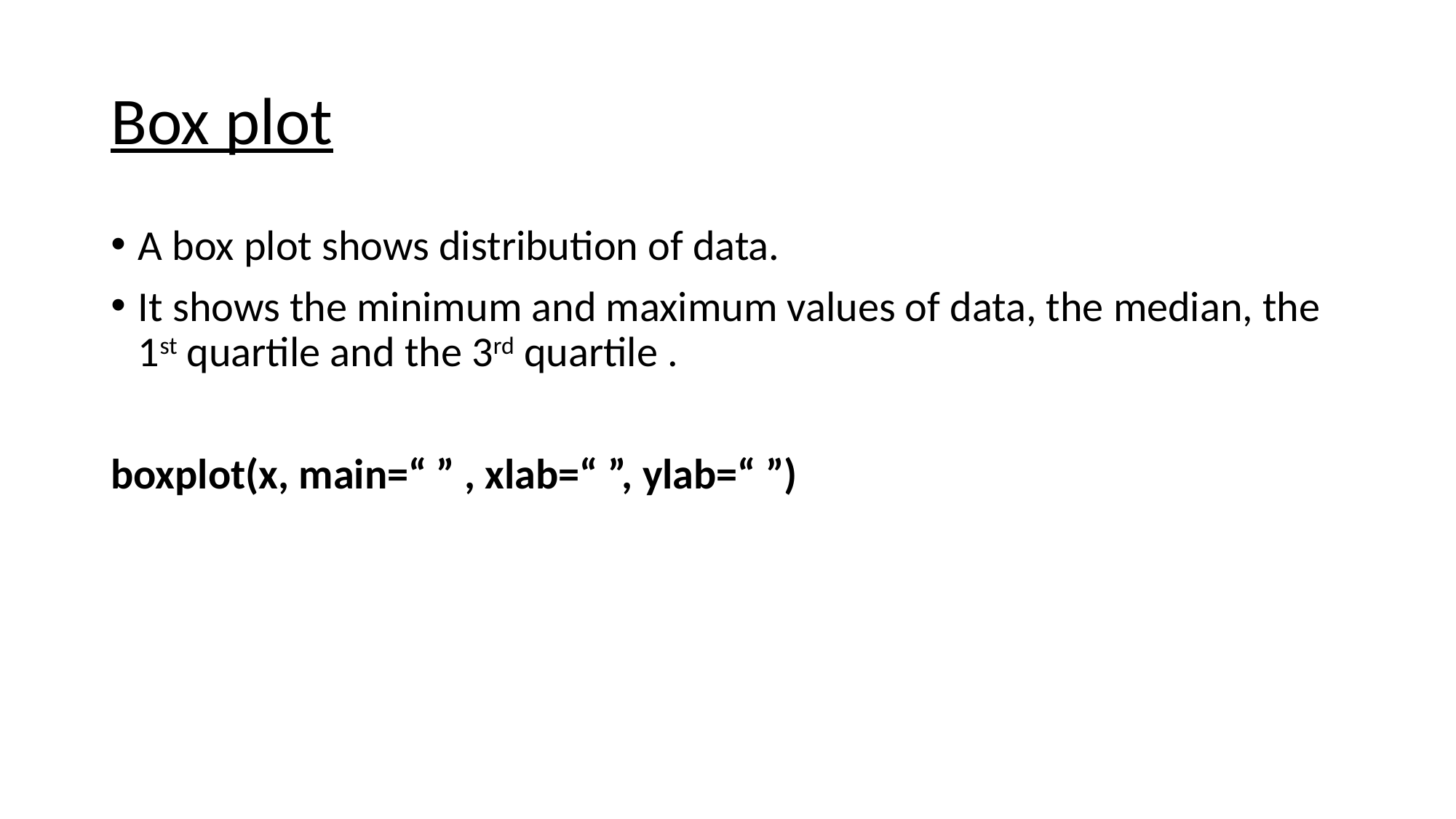

# Box plot
A box plot shows distribution of data.
It shows the minimum and maximum values of data, the median, the 1st quartile and the 3rd quartile .

boxplot(x, main=“ ” , xlab=“ ”, ylab=“ ”)